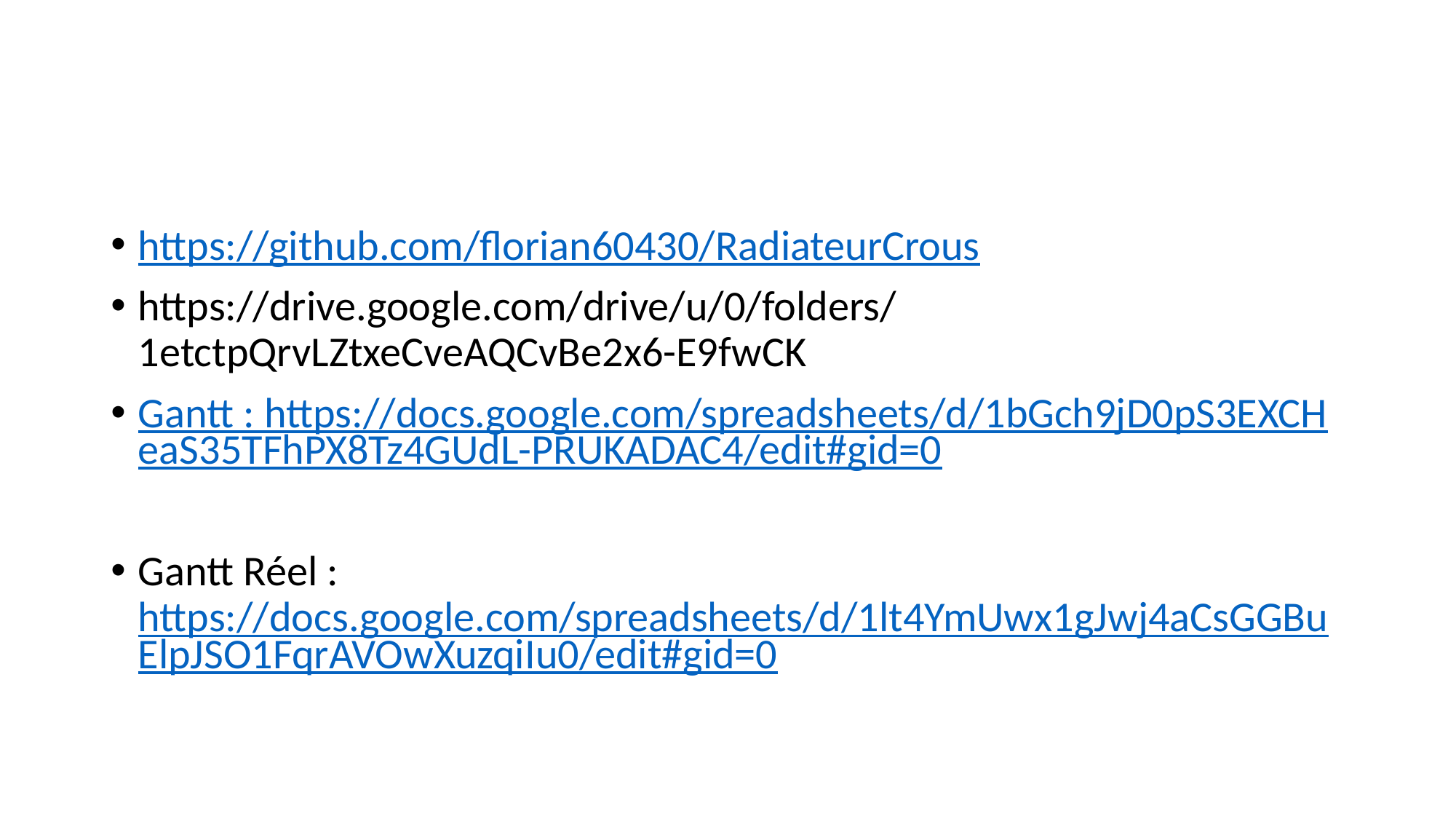

#
https://github.com/florian60430/RadiateurCrous
https://drive.google.com/drive/u/0/folders/1etctpQrvLZtxeCveAQCvBe2x6-E9fwCK
Gantt : https://docs.google.com/spreadsheets/d/1bGch9jD0pS3EXCHeaS35TFhPX8Tz4GUdL-PRUKADAC4/edit#gid=0

Gantt Réel : https://docs.google.com/spreadsheets/d/1lt4YmUwx1gJwj4aCsGGBuElpJSO1FqrAVOwXuzqiIu0/edit#gid=0